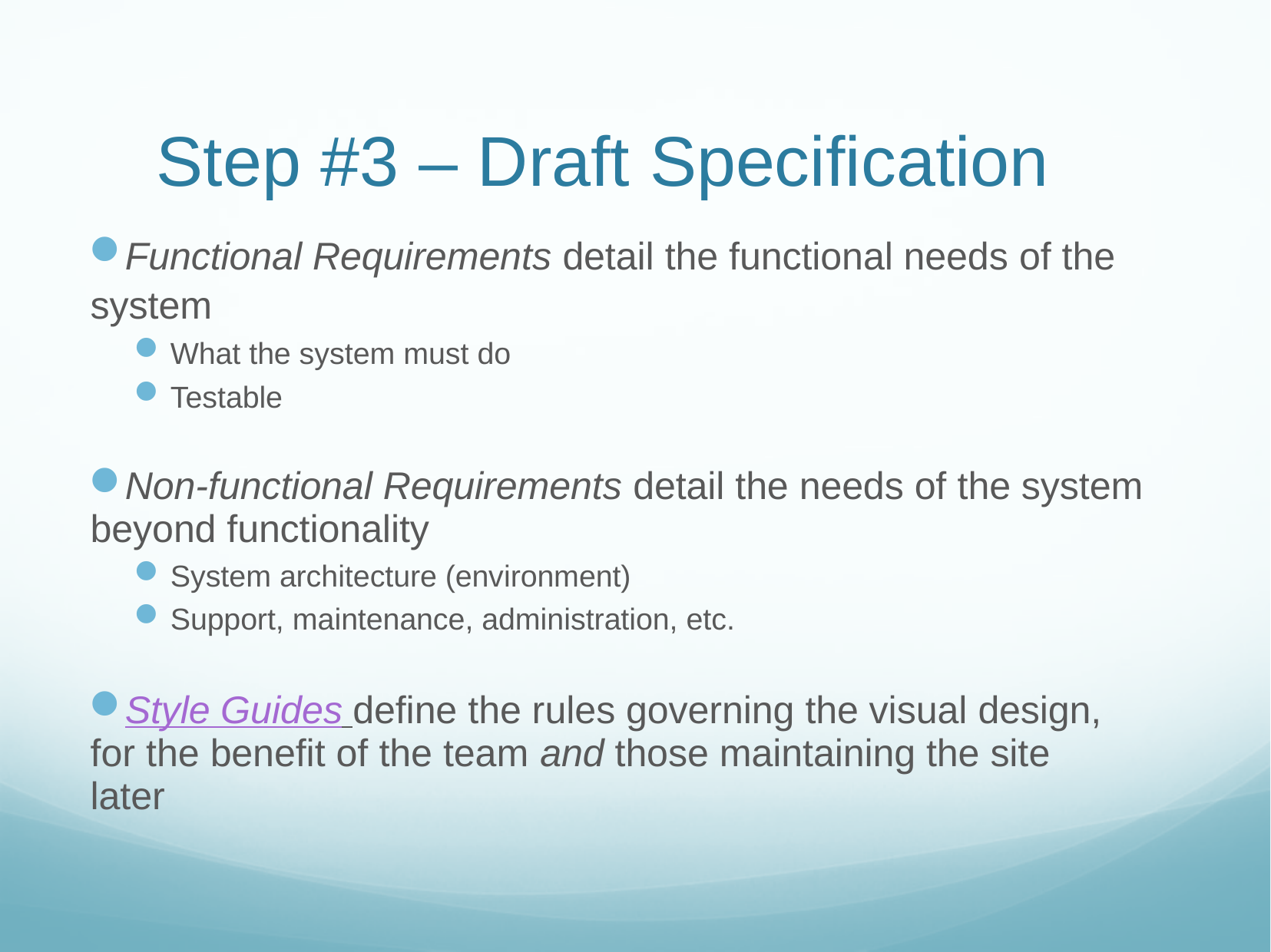

# Step #3 – Draft Specification
Functional Requirements detail the functional needs of the system
What the system must do
Testable

Non-functional Requirements detail the needs of the system beyond functionality
System architecture (environment)
Support, maintenance, administration, etc.

Style Guides define the rules governing the visual design, for the benefit of the team and those maintaining the site later